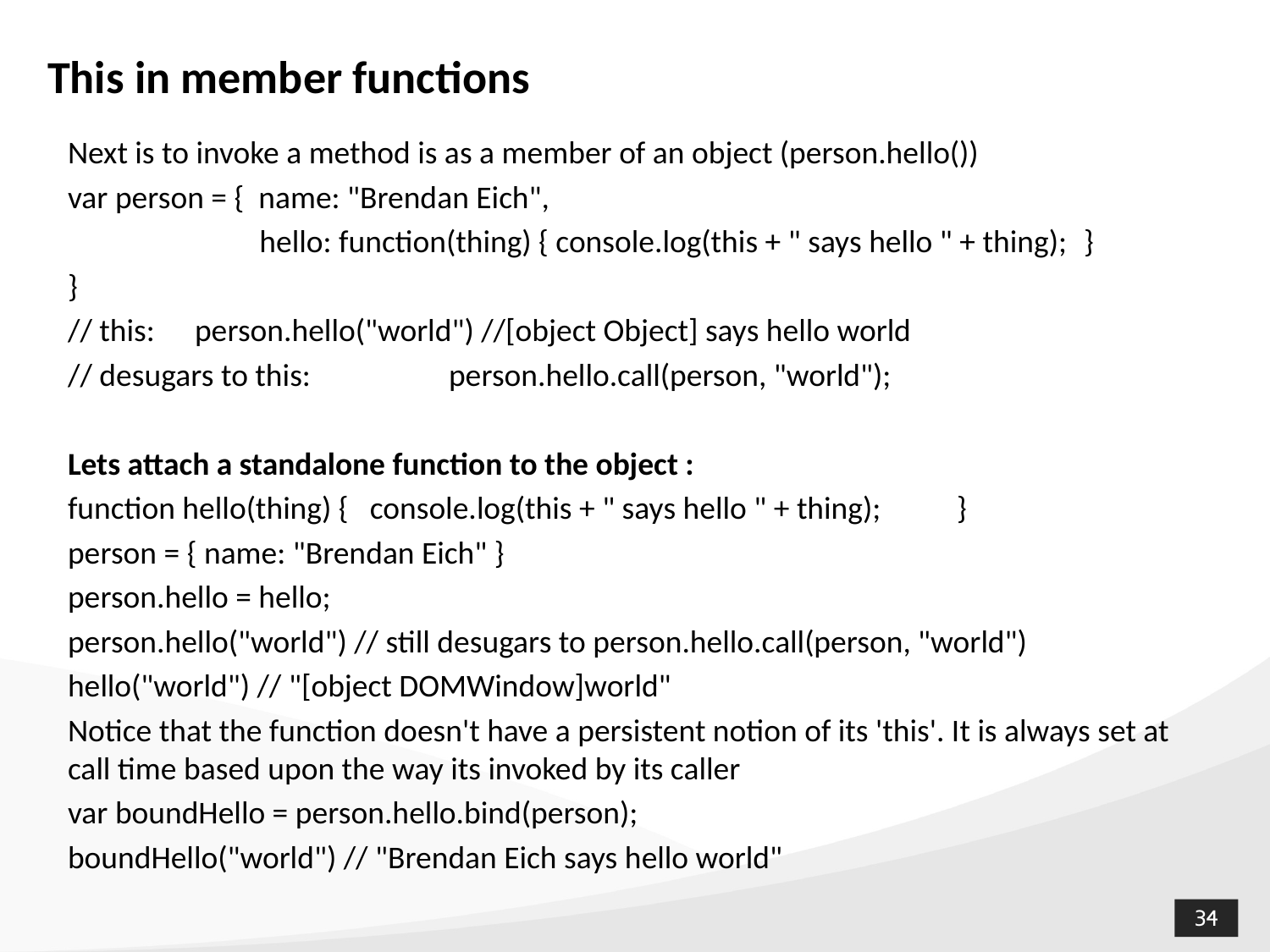

# This in member functions
Next is to invoke a method is as a member of an object (person.hello())
var person = {  name: "Brendan Eich",
	         hello: function(thing) { console.log(this + " says hello " + thing);	}
}
// this:	person.hello("world") //[object Object] says hello world
// desugars to this:		person.hello.call(person, "world");

Lets attach a standalone function to the object :
function hello(thing) {   console.log(this + " says hello " + thing);	}
person = { name: "Brendan Eich" }
person.hello = hello;
person.hello("world") // still desugars to person.hello.call(person, "world")
hello("world") // "[object DOMWindow]world"
Notice that the function doesn't have a persistent notion of its 'this'. It is always set at call time based upon the way its invoked by its caller
var boundHello = person.hello.bind(person);
boundHello("world") // "Brendan Eich says hello world"